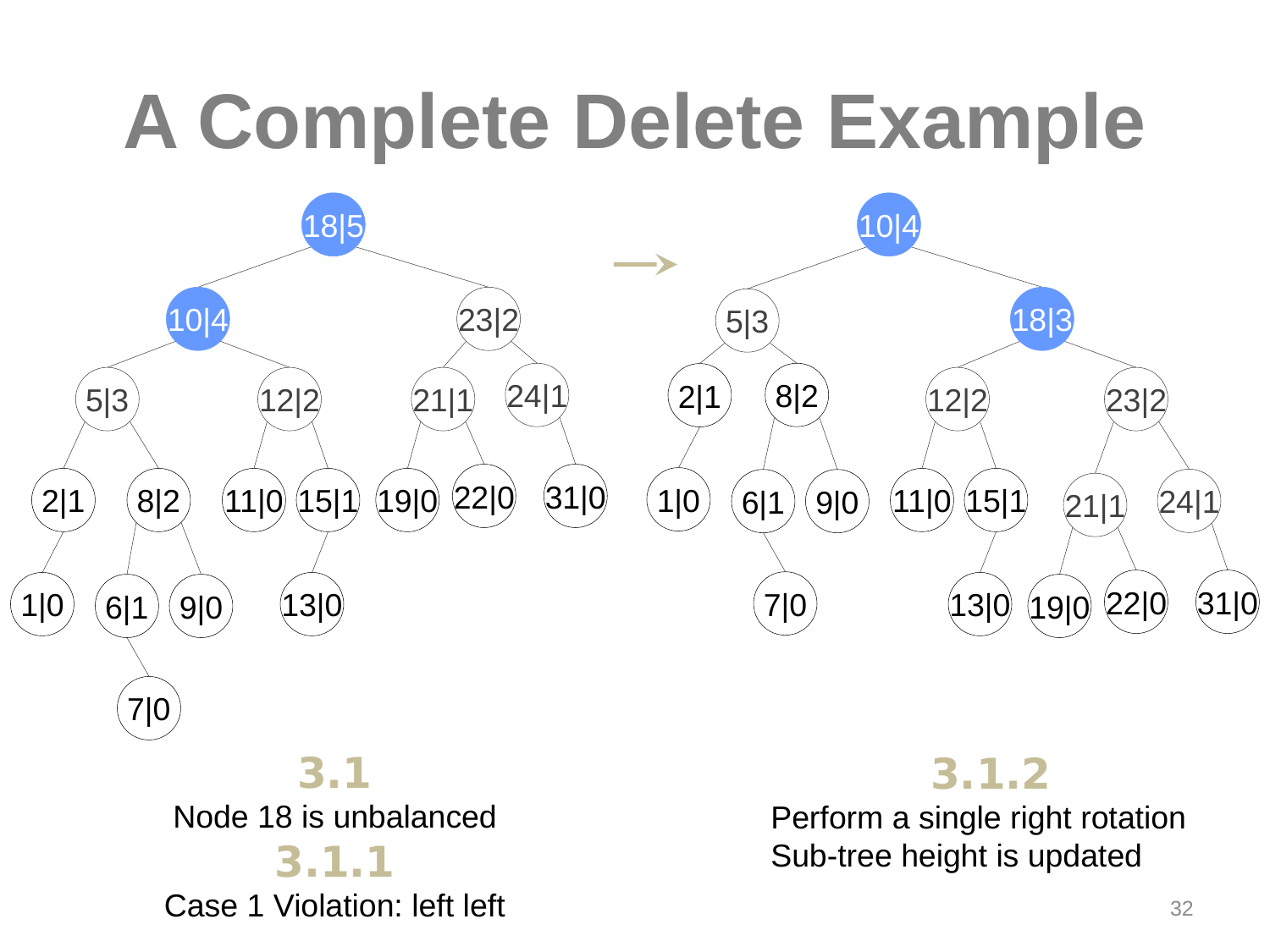

# A Complete Delete Example
18|5
10|4

10|4
23|2
18|3
5|3
24|1
8|2
2|1
5|3
12|2
21|1
12|2
23|2
22|0
31|0
1|0
2|1
8|2
11|0
15|1
19|0
11|0
15|1
24|1
6|1
9|0
21|1
22|0
31|0
7|0
1|0
13|0
13|0
6|1
9|0
19|0
7|0
3.1
Node 18 is unbalanced
3.1.1
Case 1 Violation: left left

3.1.2
Perform a single right rotation
Sub-tree height is updated
32